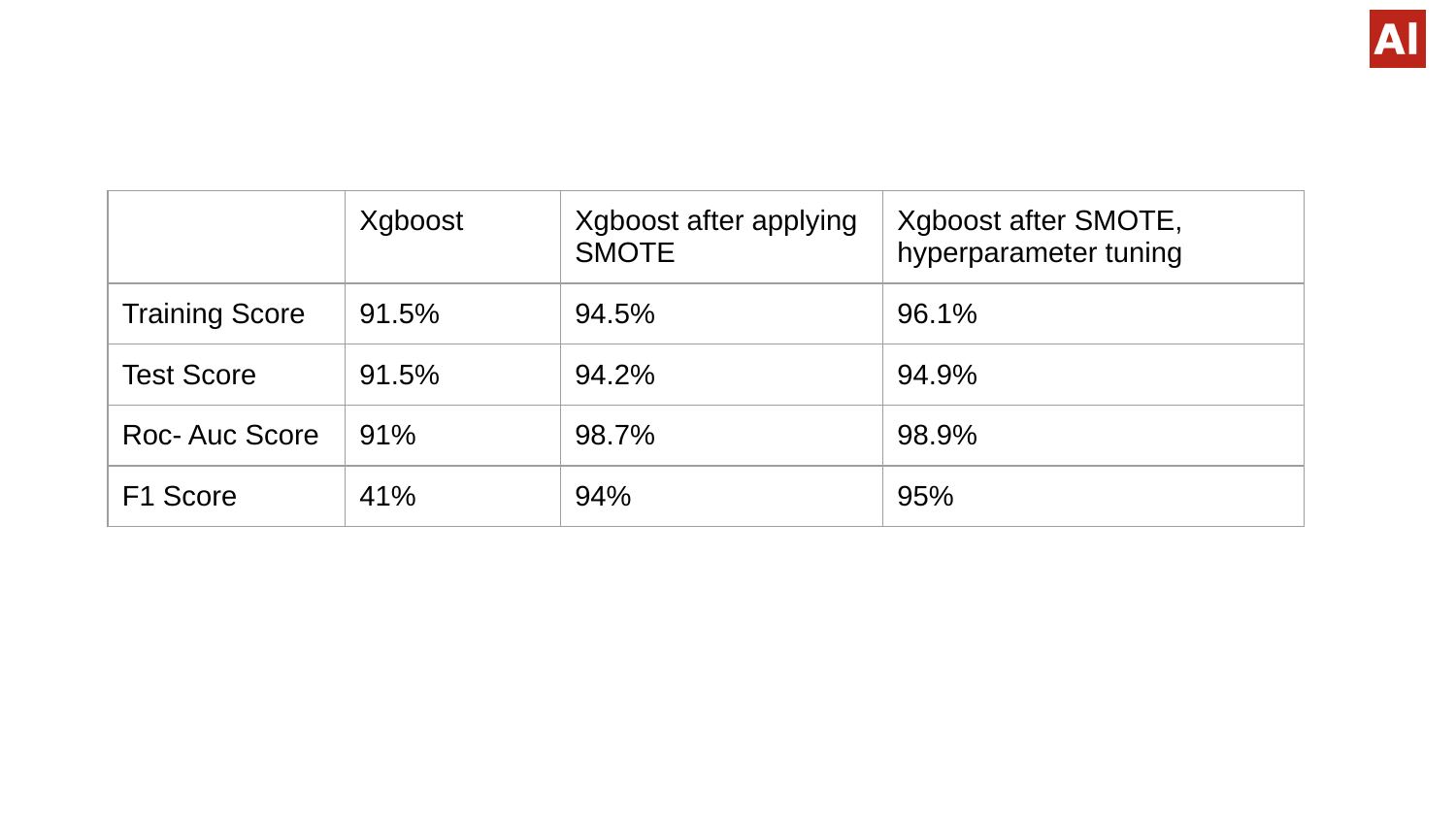

#

|  | Xgboost | Xgboost after applying SMOTE | Xgboost after SMOTE, hyperparameter tuning |
| --- | --- | --- | --- |
| Training Score | 91.5% | 94.5% | 96.1% |
| Test Score | 91.5% | 94.2% | 94.9% |
| Roc- Auc Score | 91% | 98.7% | 98.9% |
| F1 Score | 41% | 94% | 95% |